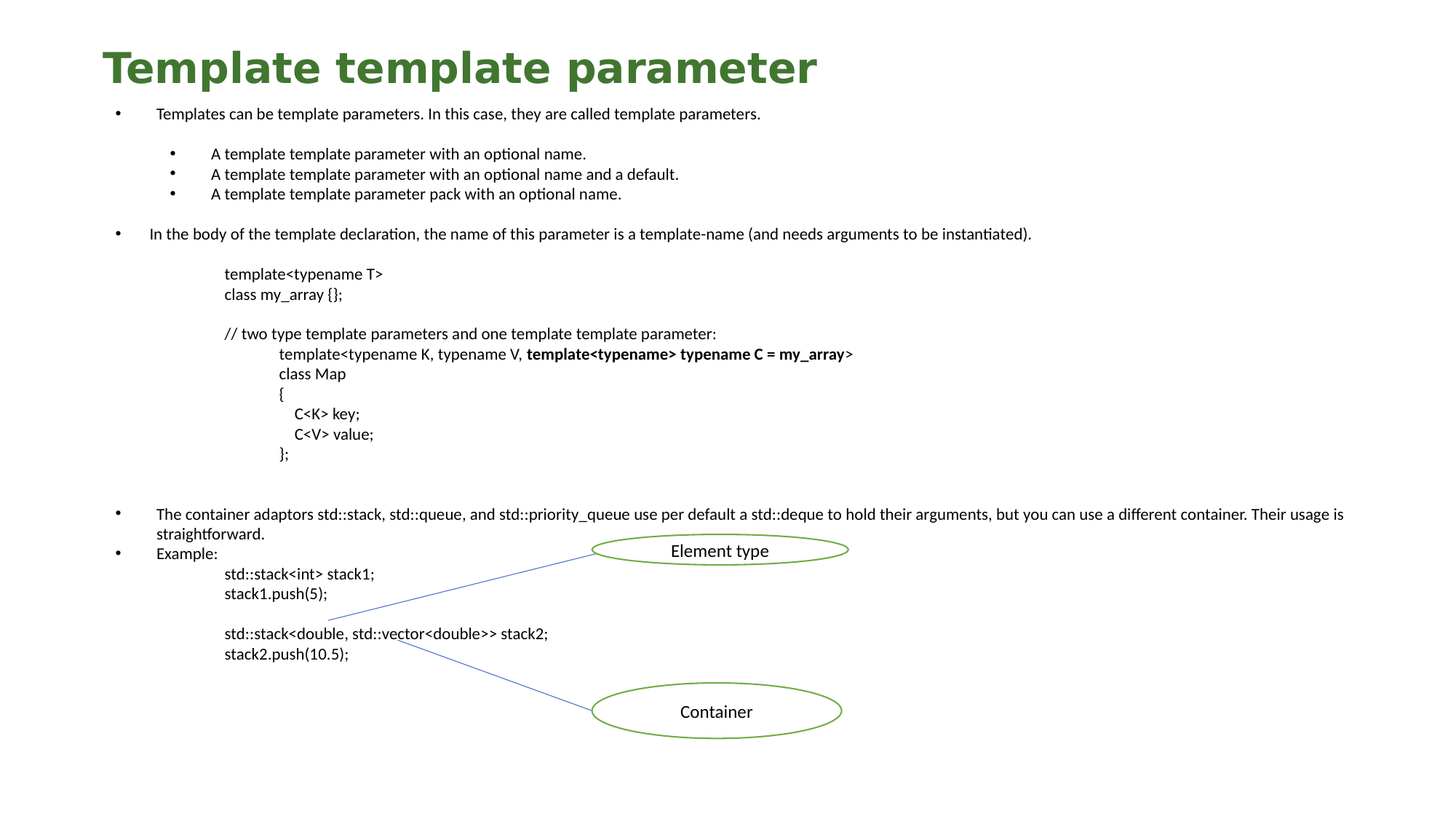

# Template template parameter
Templates can be template parameters. In this case, they are called template parameters.

A template template parameter with an optional name.
A template template parameter with an optional name and a default.
A template template parameter pack with an optional name.

In the body of the template declaration, the name of this parameter is a template-name (and needs arguments to be instantiated).

	template<typename T>
	class my_array {};

	// two type template parameters and one template template parameter:
	template<typename K, typename V, template<typename> typename C = my_array>
	class Map
	{
	    C<K> key;
	    C<V> value;
	};

The container adaptors std::stack, std::queue, and std::priority_queue use per default a std::deque to hold their arguments, but you can use a different container. Their usage is straightforward.
Example:
	std::stack<int> stack1;
	stack1.push(5);

	std::stack<double, std::vector<double>> stack2;
	stack2.push(10.5);

Element type
Container